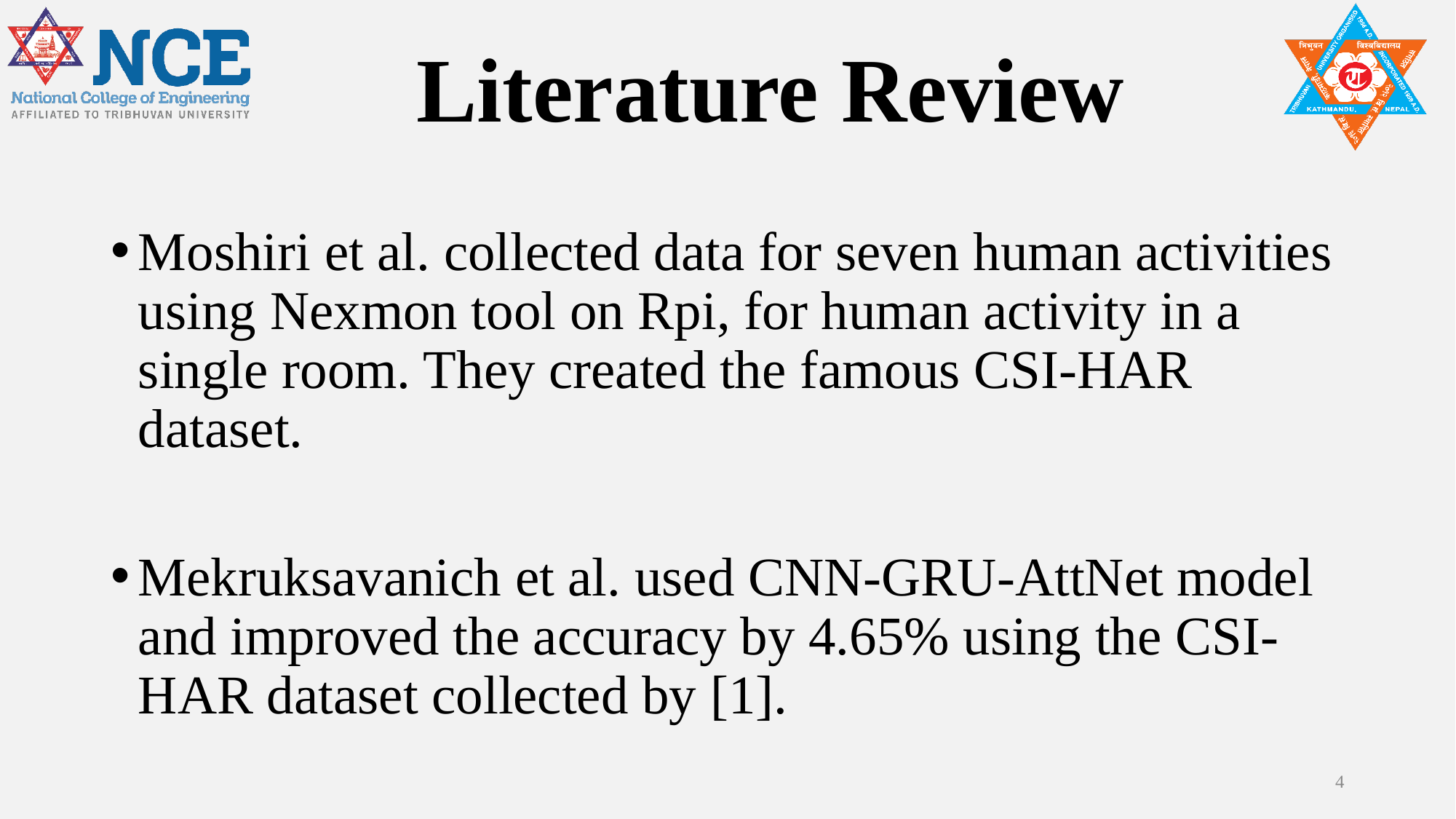

# Literature Review
Moshiri et al. collected data for seven human activities using Nexmon tool on Rpi, for human activity in a single room. They created the famous CSI-HAR dataset.

Mekruksavanich et al. used CNN-GRU-AttNet model and improved the accuracy by 4.65% using the CSI-HAR dataset collected by [1].
4